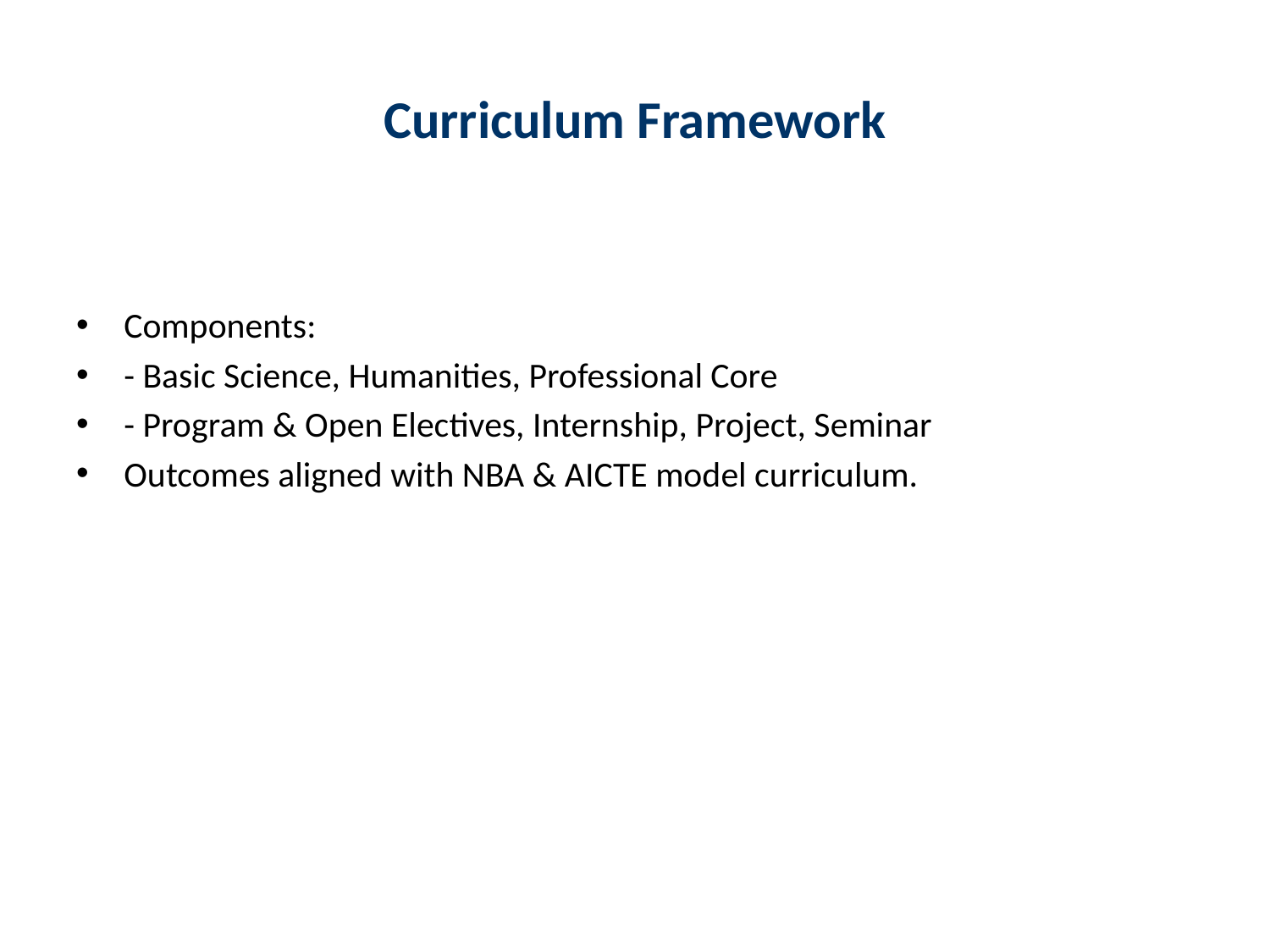

# Curriculum Framework

Components:
- Basic Science, Humanities, Professional Core
- Program & Open Electives, Internship, Project, Seminar
Outcomes aligned with NBA & AICTE model curriculum.